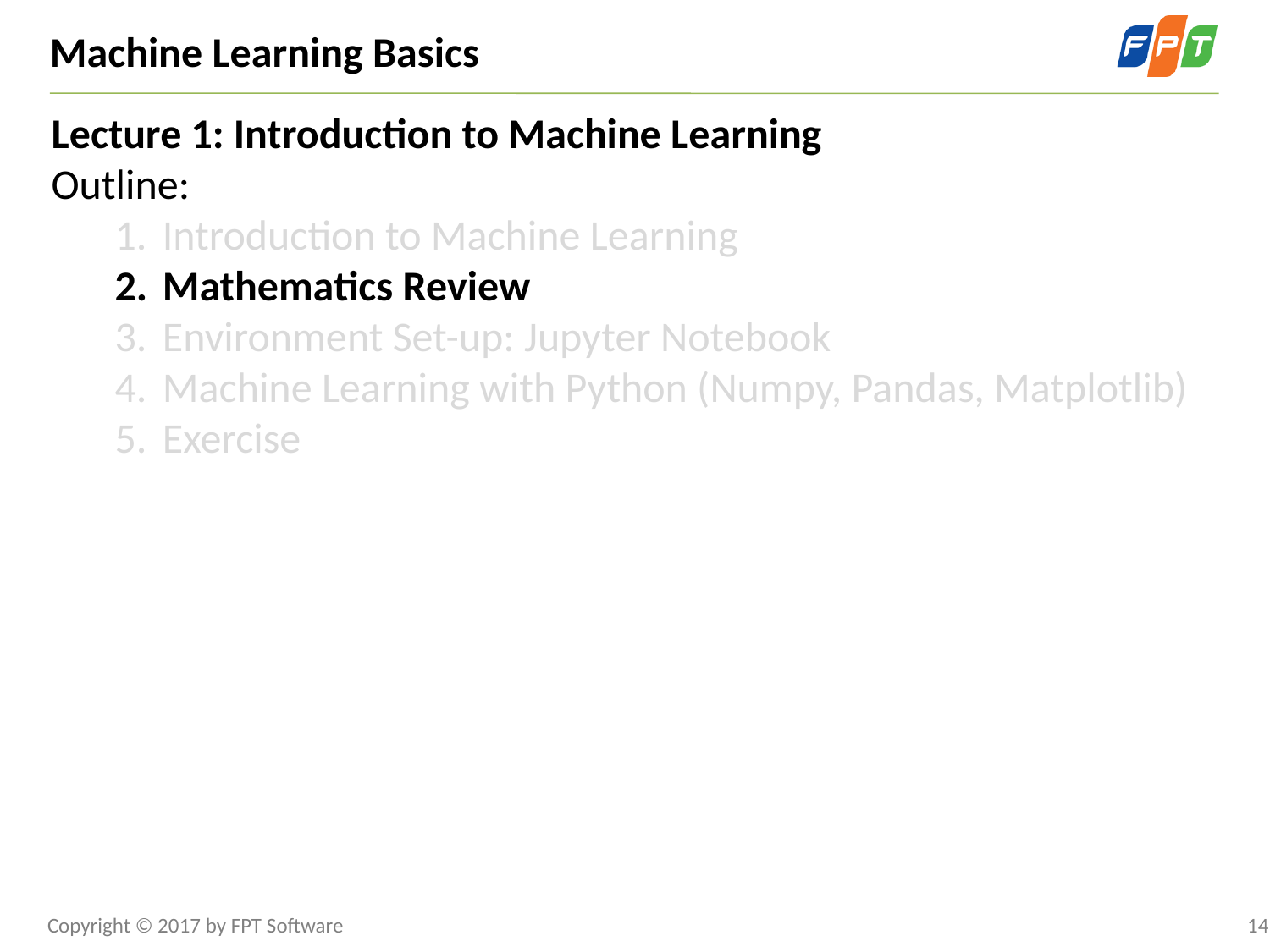

Machine Learning Basics
Lecture 1: Introduction to Machine Learning
Outline:
Introduction to Machine Learning
Mathematics Review
Environment Set-up: Jupyter Notebook
Machine Learning with Python (Numpy, Pandas, Matplotlib)
Exercise